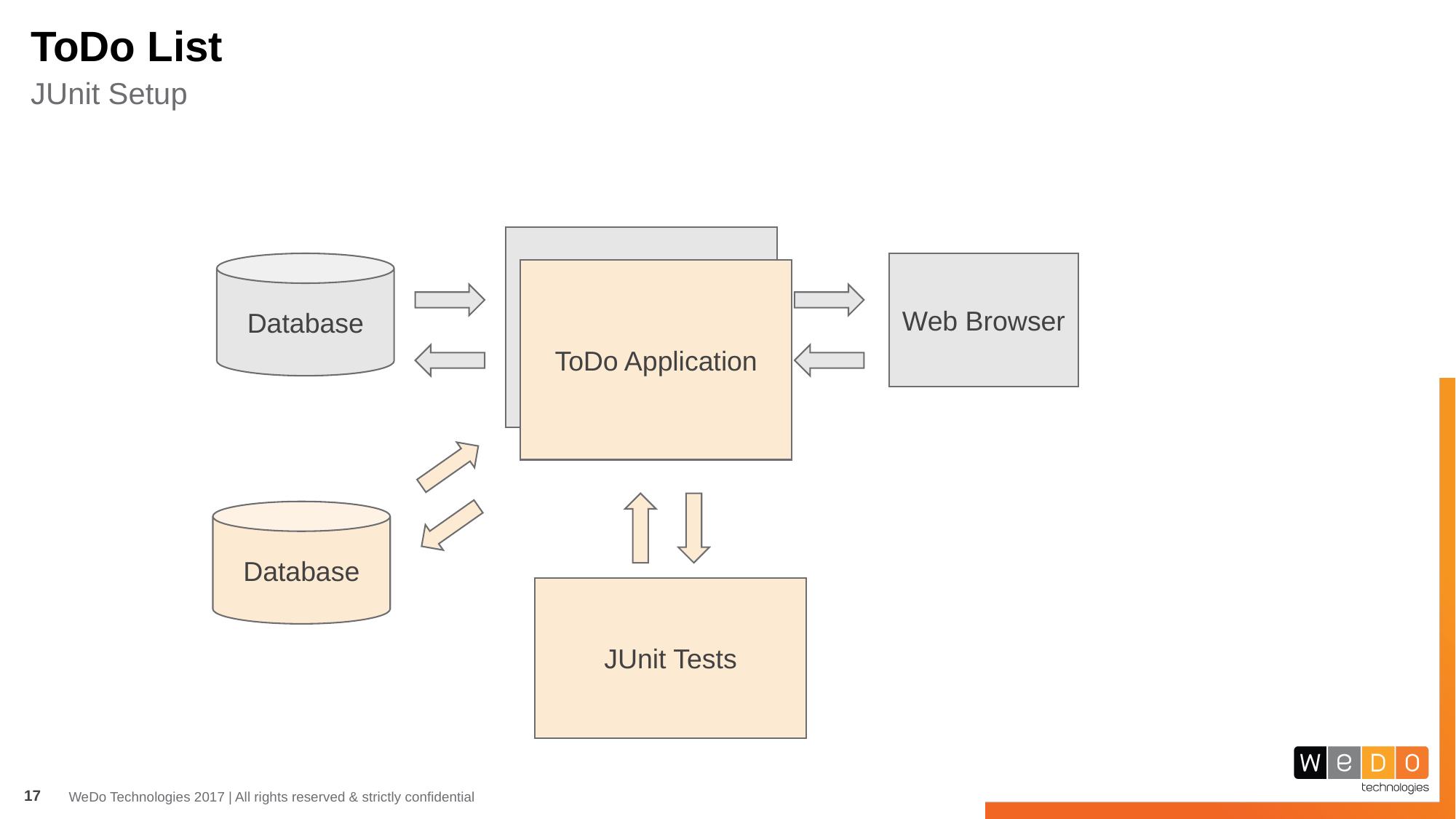

# ToDo List
JUnit Setup
ToDo Application
Database
Web Browser

ToDo Application

Database

JUnit Tests